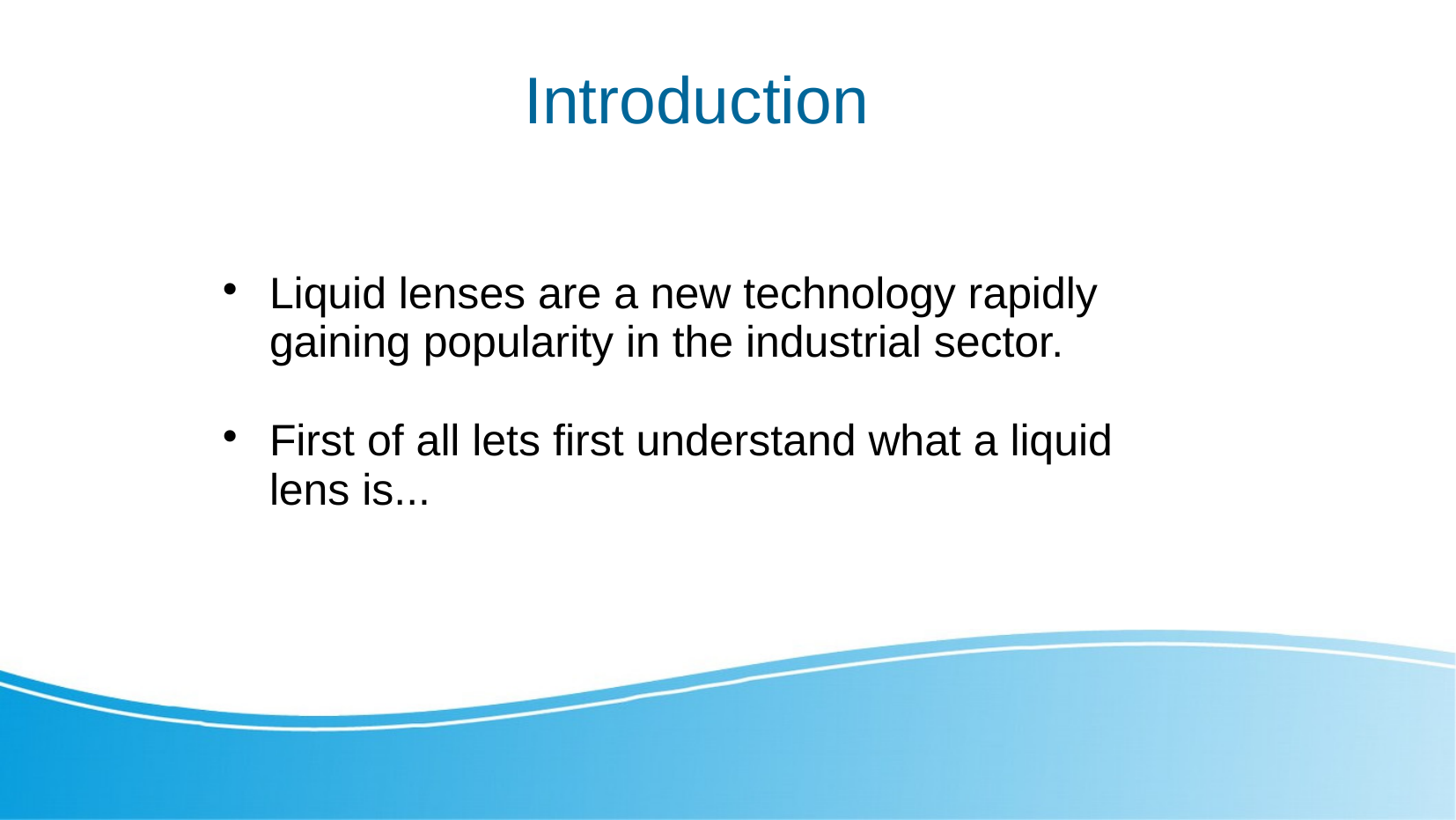

# Introduction
Liquid lenses are a new technology rapidly gaining popularity in the industrial sector.

First of all lets first understand what a liquid lens is...